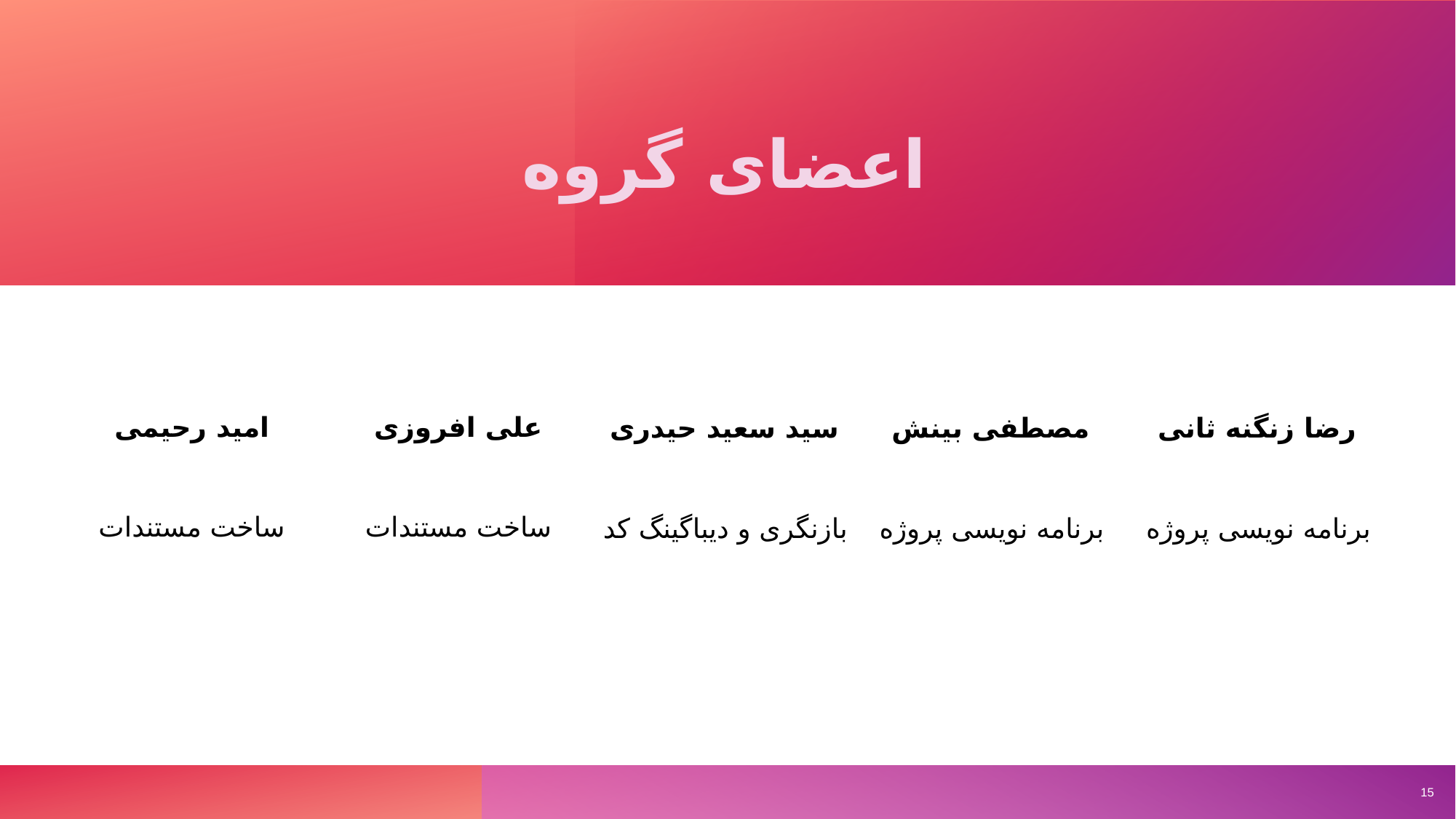

اعضای گروه
امید رحیمی
علی افروزی
سید سعید حیدری
مصطفی بینش
رضا زنگنه ثانی
ساخت مستندات
ساخت مستندات
بازنگری و دیباگینگ کد
برنامه نویسی پروژه
برنامه نویسی پروژه
15